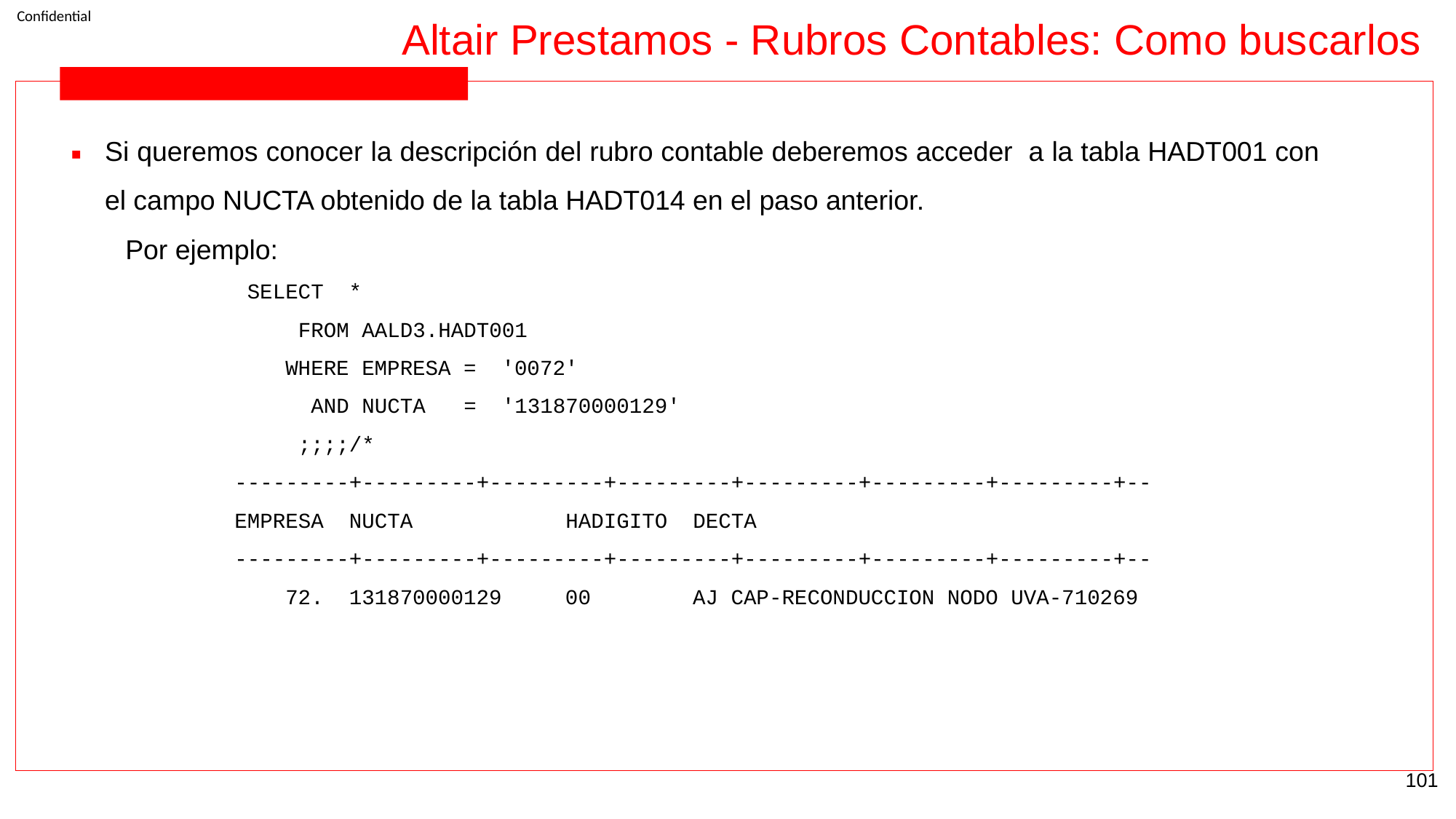

Altair Prestamos - Rubros Contables: Como buscarlos

Si queremos conocer la descripción del rubro contable deberemos acceder  a la tabla HADT001 con el campo NUCTA obtenido de la tabla HADT014 en el paso anterior.
Por ejemplo:
 SELECT  *
     FROM AALD3.HADT001
    WHERE EMPRESA =  '0072'
      AND NUCTA   =  '131870000129'
     ;;;;/*
---------+---------+---------+---------+---------+---------+---------+--
EMPRESA  NUCTA            HADIGITO  DECTA
---------+---------+---------+---------+---------+---------+---------+--
    72.  131870000129     00        AJ CAP-RECONDUCCION NODO UVA-710269

101